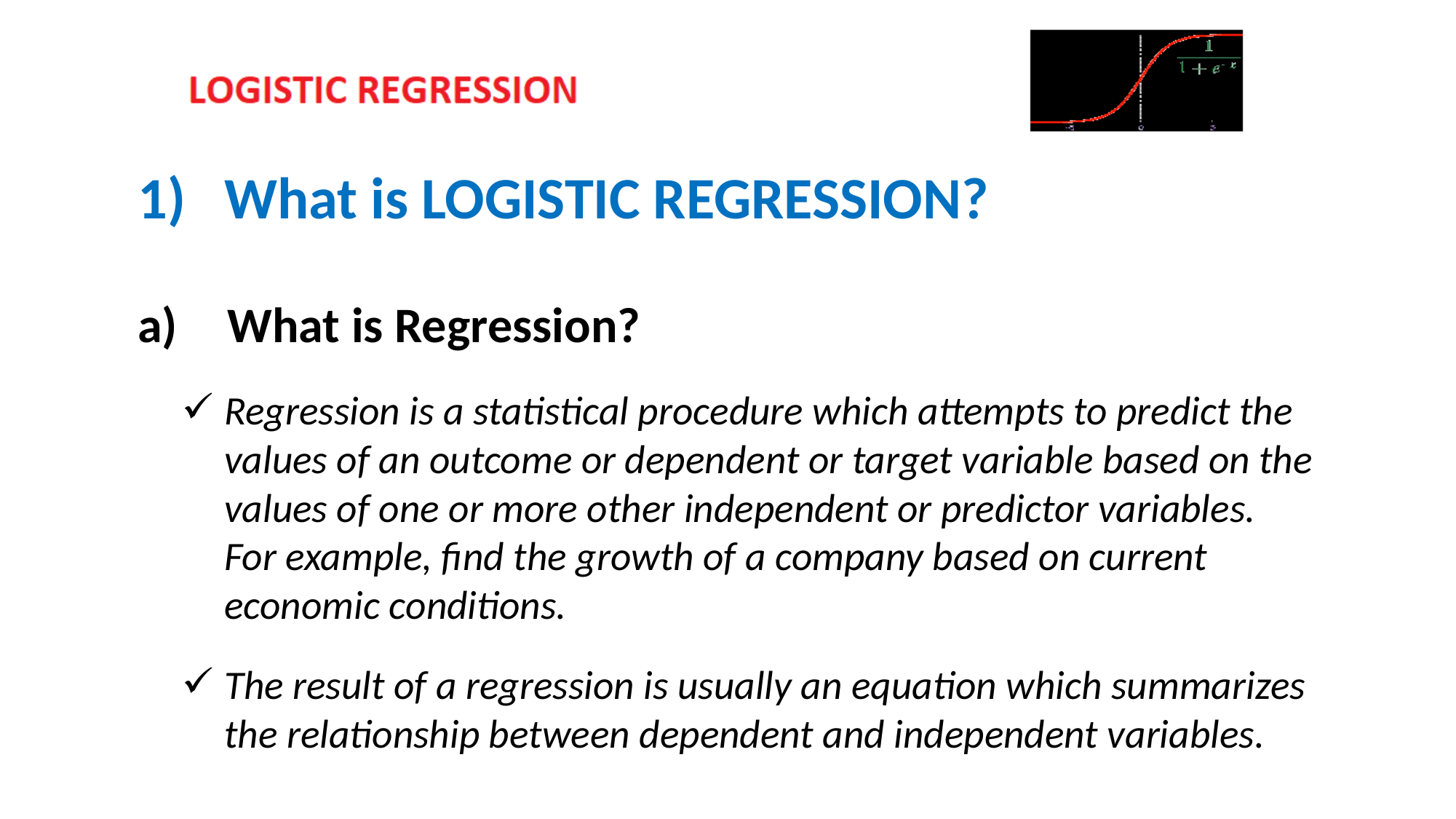

1) 	What is LOGISTIC REGRESSION?

What is Regression?
Regression is a statistical procedure which attempts to predict the values of an outcome or dependent or target variable based on the values of one or more other independent or predictor variables. For example, find the growth of a company based on current economic conditions.
The result of a regression is usually an equation which summarizes the relationship between dependent and independent variables.